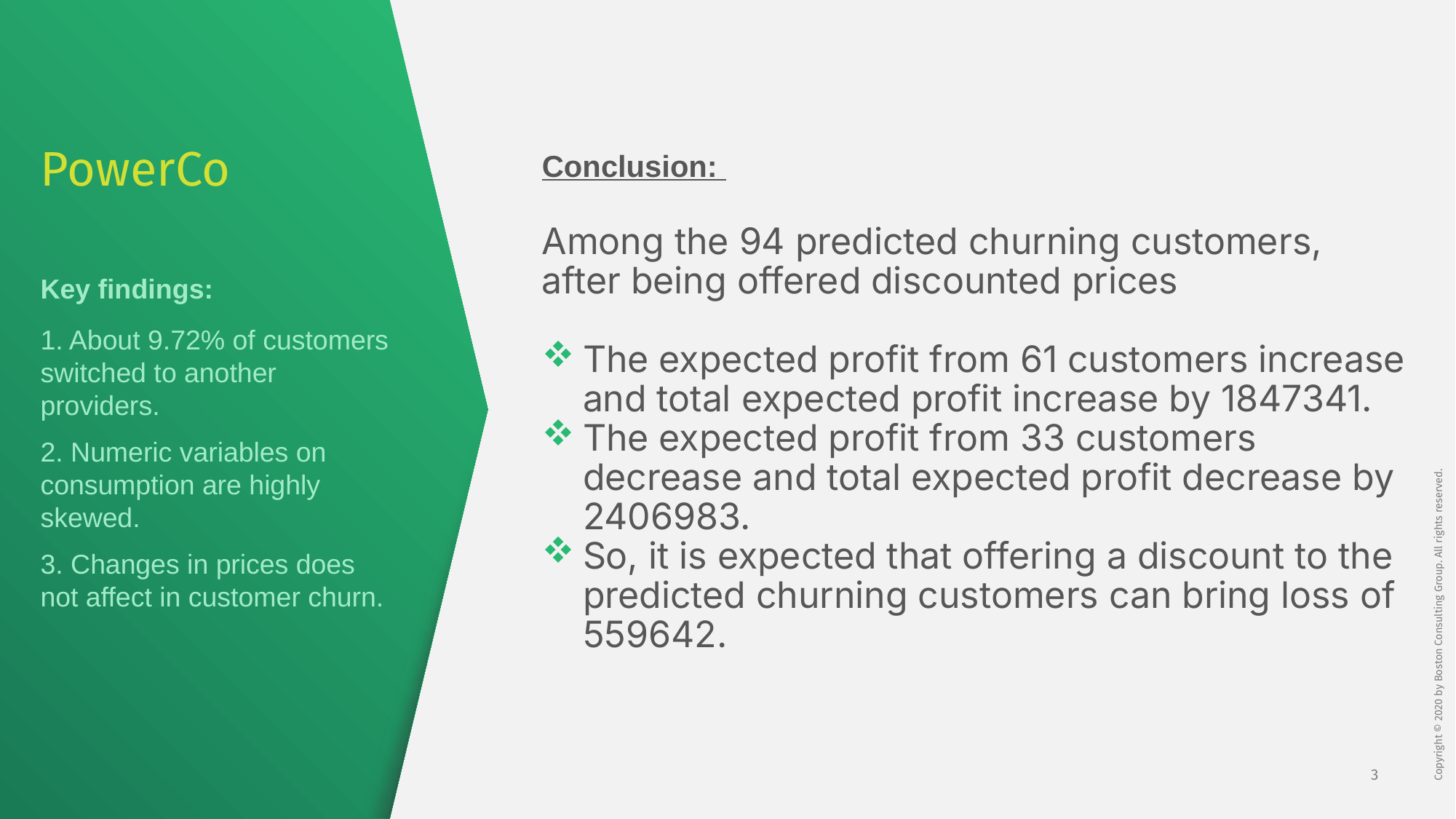

Conclusion:

Among the 94 predicted churning customers,
after being offered discounted prices

The expected profit from 61 customers increase and total expected profit increase by 1847341.
The expected profit from 33 customers decrease and total expected profit decrease by 2406983.
So, it is expected that offering a discount to the predicted churning customers can bring loss of 559642.
# PowerCo
Key findings:
1. About 9.72% of customers switched to another providers.
2. Numeric variables on consumption are highly skewed.
3. Changes in prices does not affect in customer churn.